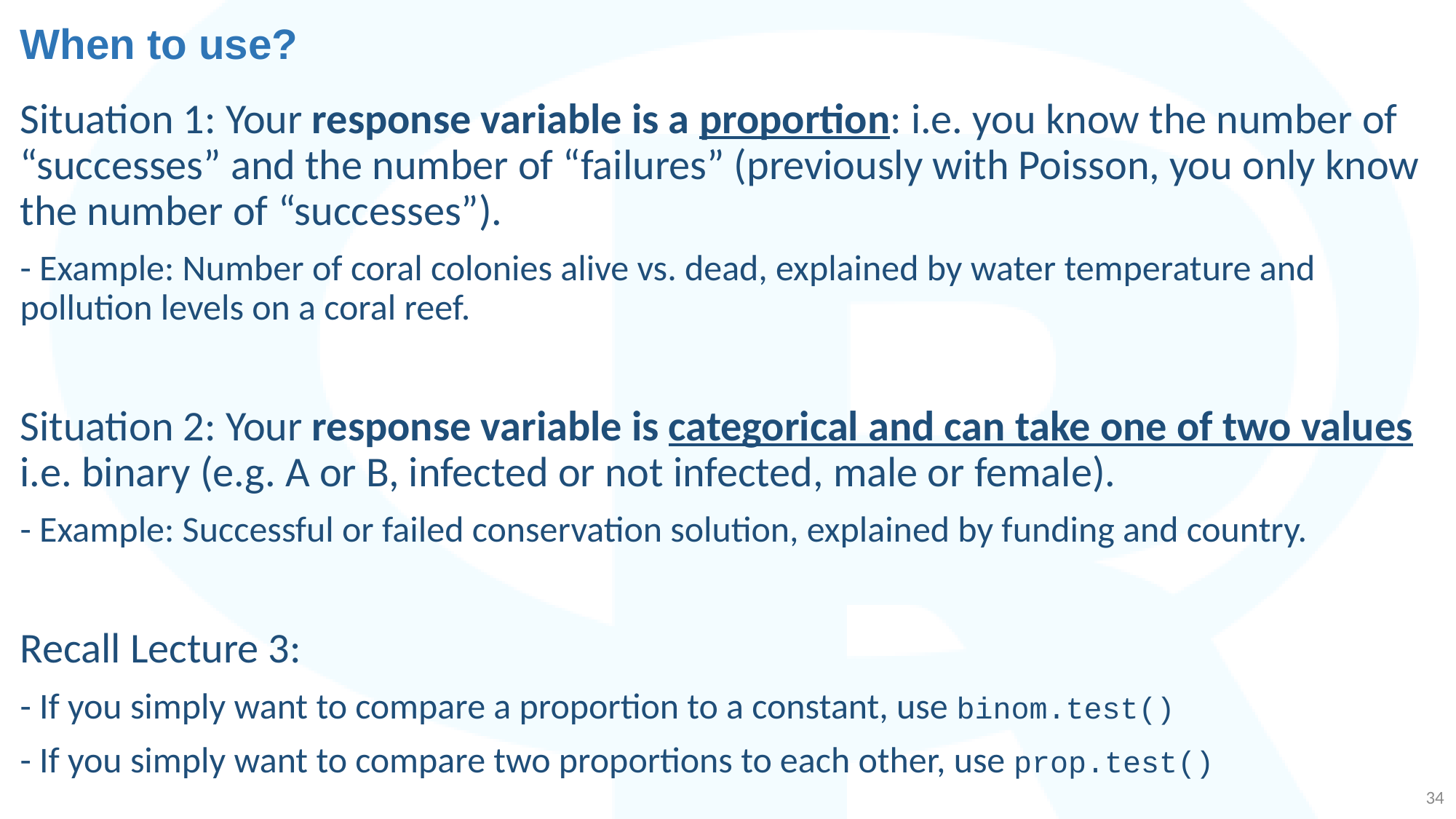

# When to use?
Situation 1: Your response variable is a proportion: i.e. you know the number of “successes” and the number of “failures” (previously with Poisson, you only know the number of “successes”).
- Example: Number of coral colonies alive vs. dead, explained by water temperature and pollution levels on a coral reef.

Situation 2: Your response variable is categorical and can take one of two values i.e. binary (e.g. A or B, infected or not infected, male or female).
- Example: Successful or failed conservation solution, explained by funding and country.

Recall Lecture 3:
- If you simply want to compare a proportion to a constant, use binom.test()
- If you simply want to compare two proportions to each other, use prop.test()
34